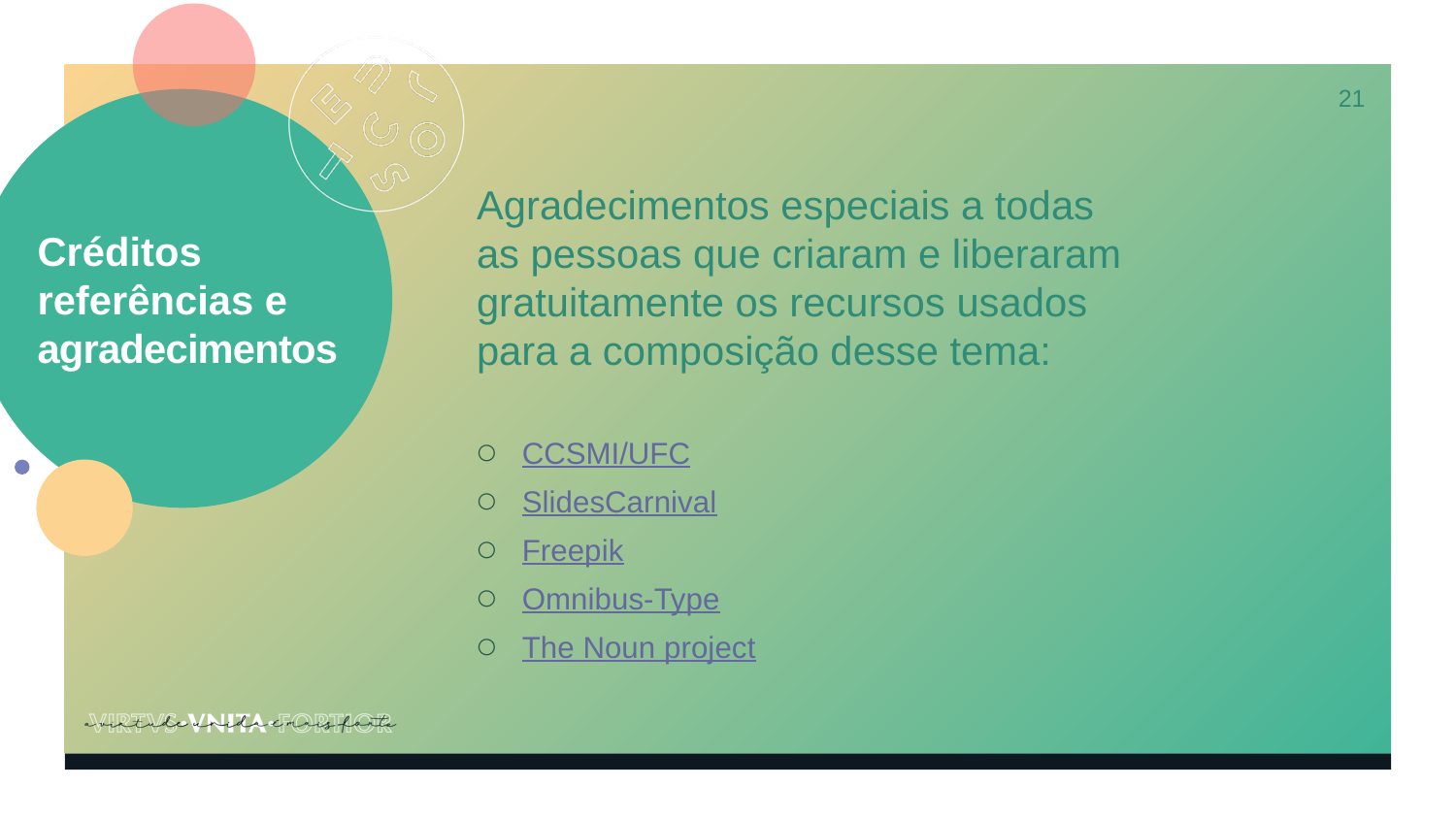

21
# Créditos referências e agradecimentos
Agradecimentos especiais a todas
as pessoas que criaram e liberaram gratuitamente os recursos usados
para a composição desse tema:
CCSMI/UFC
SlidesCarnival
Freepik
Omnibus-Type
The Noun project